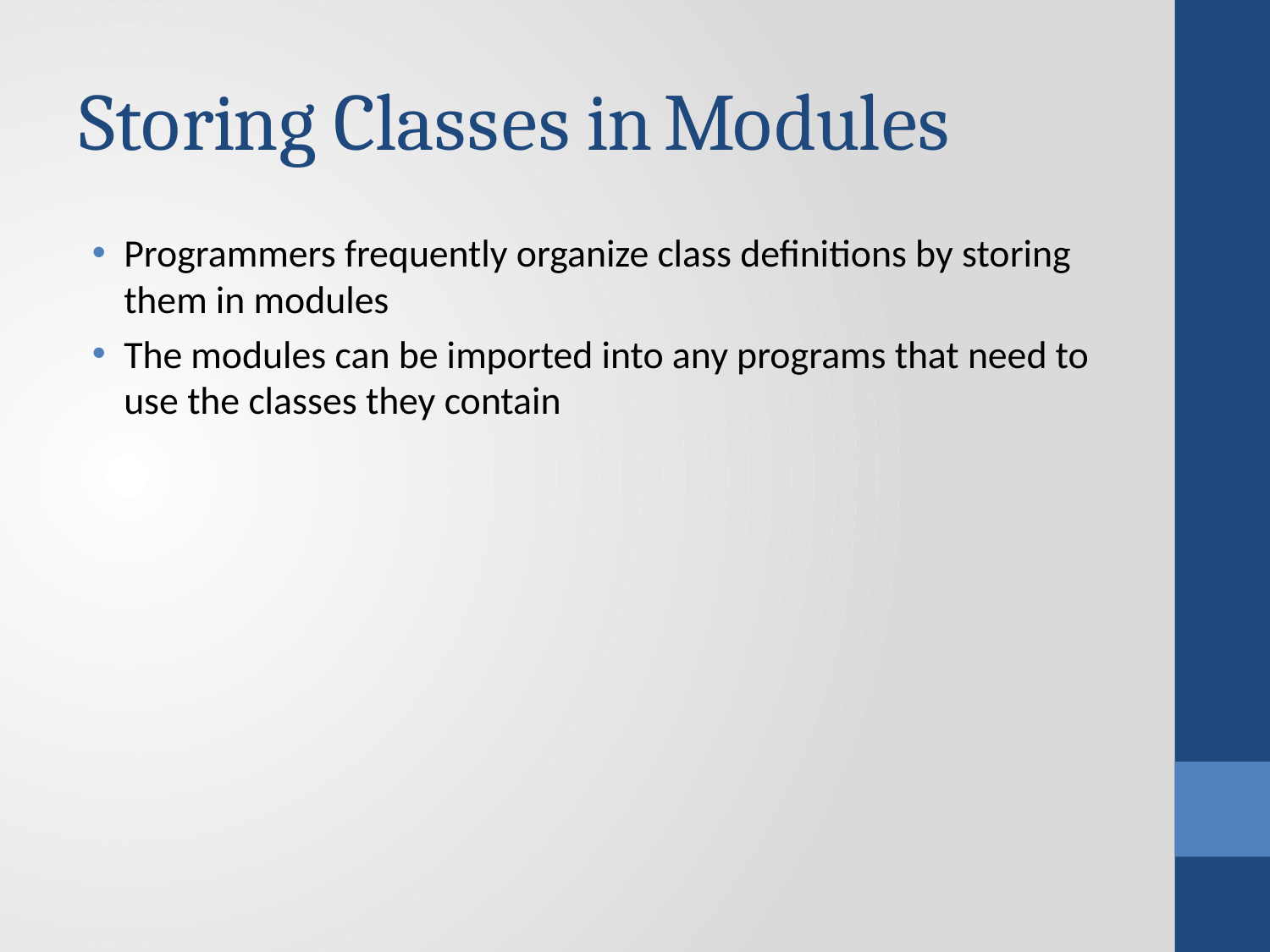

# Storing Classes in Modules
Programmers frequently organize class definitions by storing them in modules
The modules can be imported into any programs that need to use the classes they contain